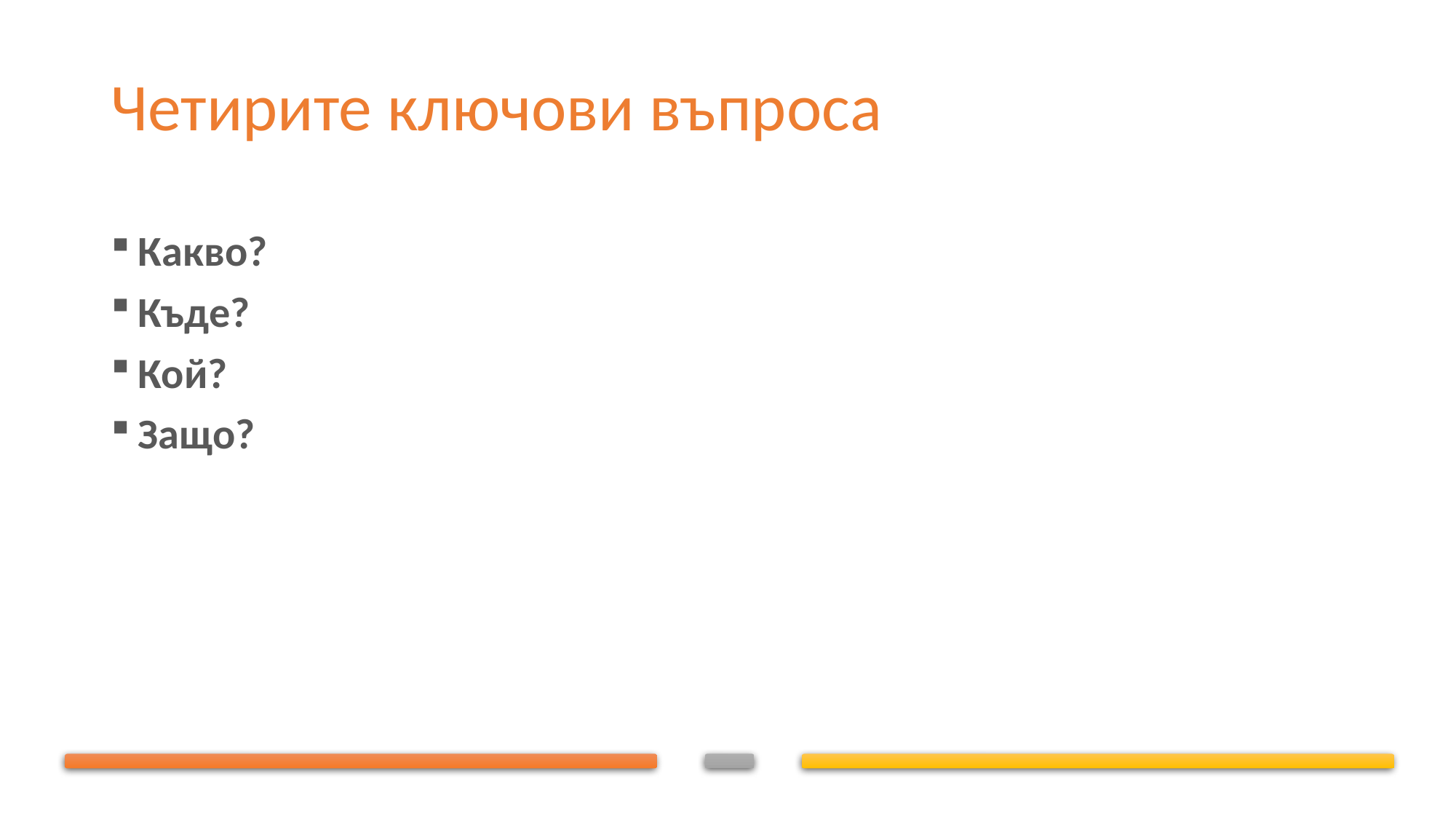

# Четирите ключови въпроса
Какво?
Къде?
Кой?
Защо?